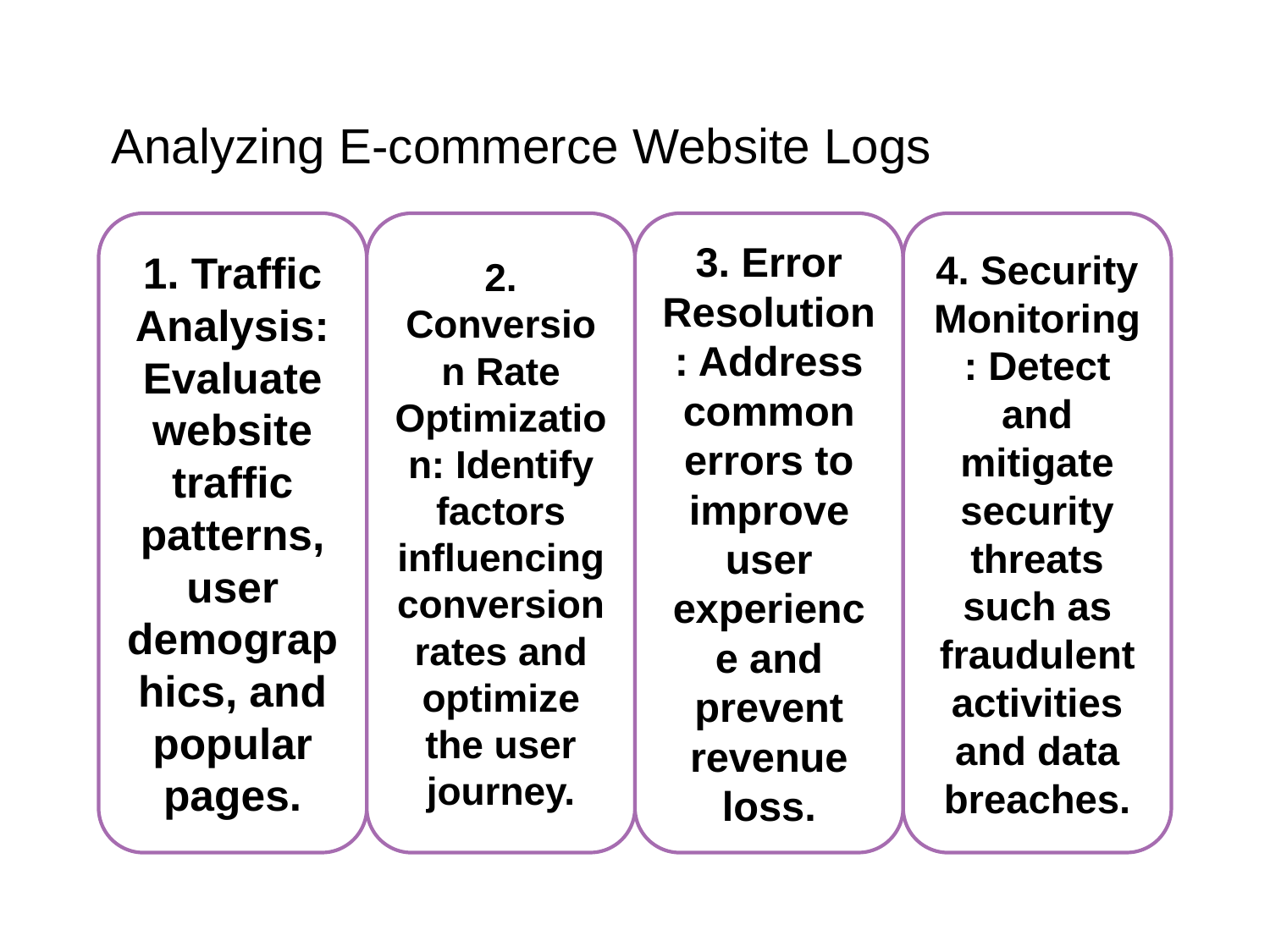

# Analyzing E-commerce Website Logs
1. Traffic Analysis: Evaluate website traffic patterns, user demographics, and popular pages.
2. Conversion Rate Optimization: Identify factors influencing conversion rates and optimize the user journey.
3. Error Resolution: Address common errors to improve user experience and prevent revenue loss.
4. Security Monitoring: Detect and mitigate security threats such as fraudulent activities and data breaches.